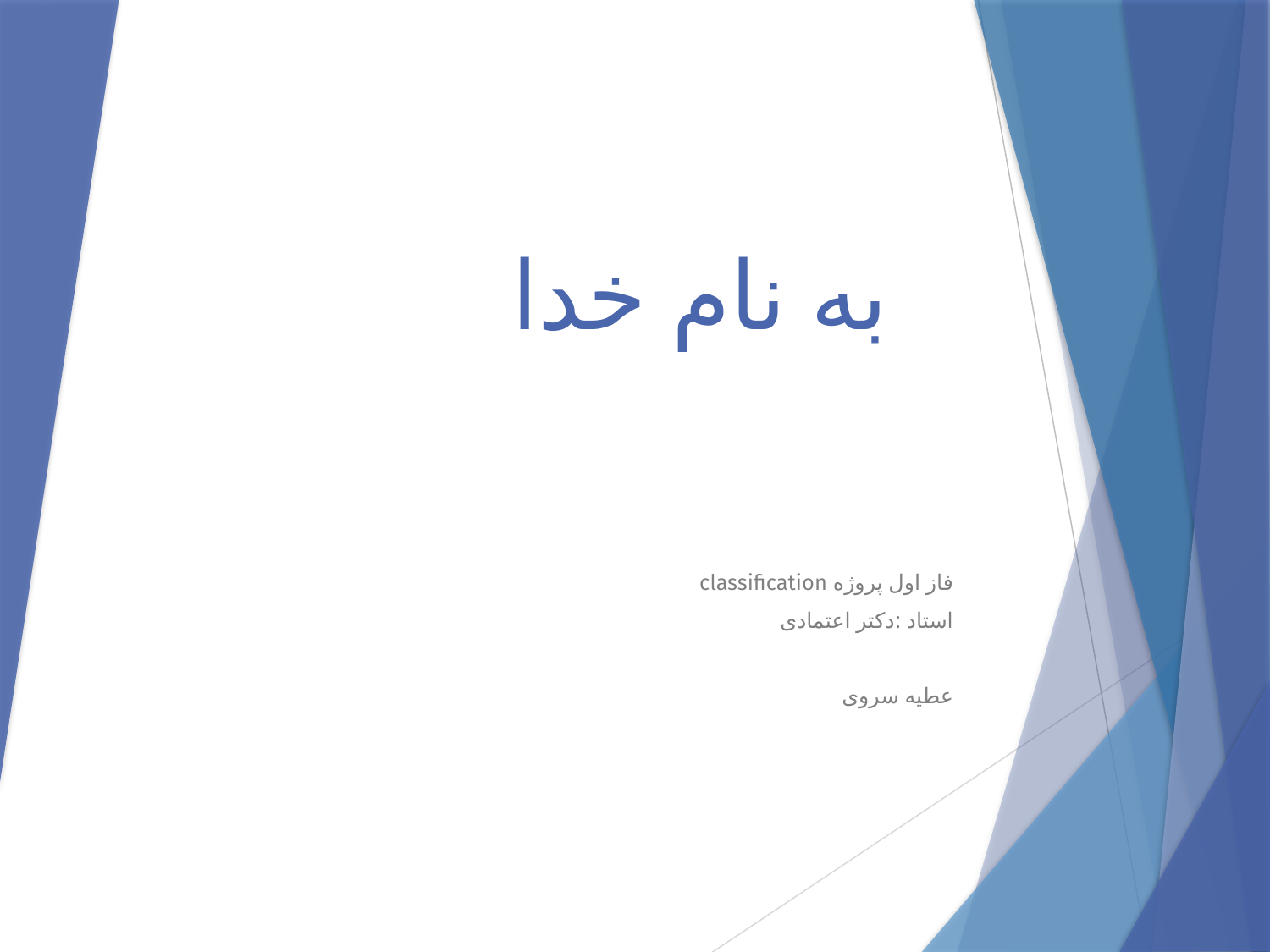

# به نام خدا
فاز اول پروژه classification
استاد :دکتر اعتمادی

عطیه سروی